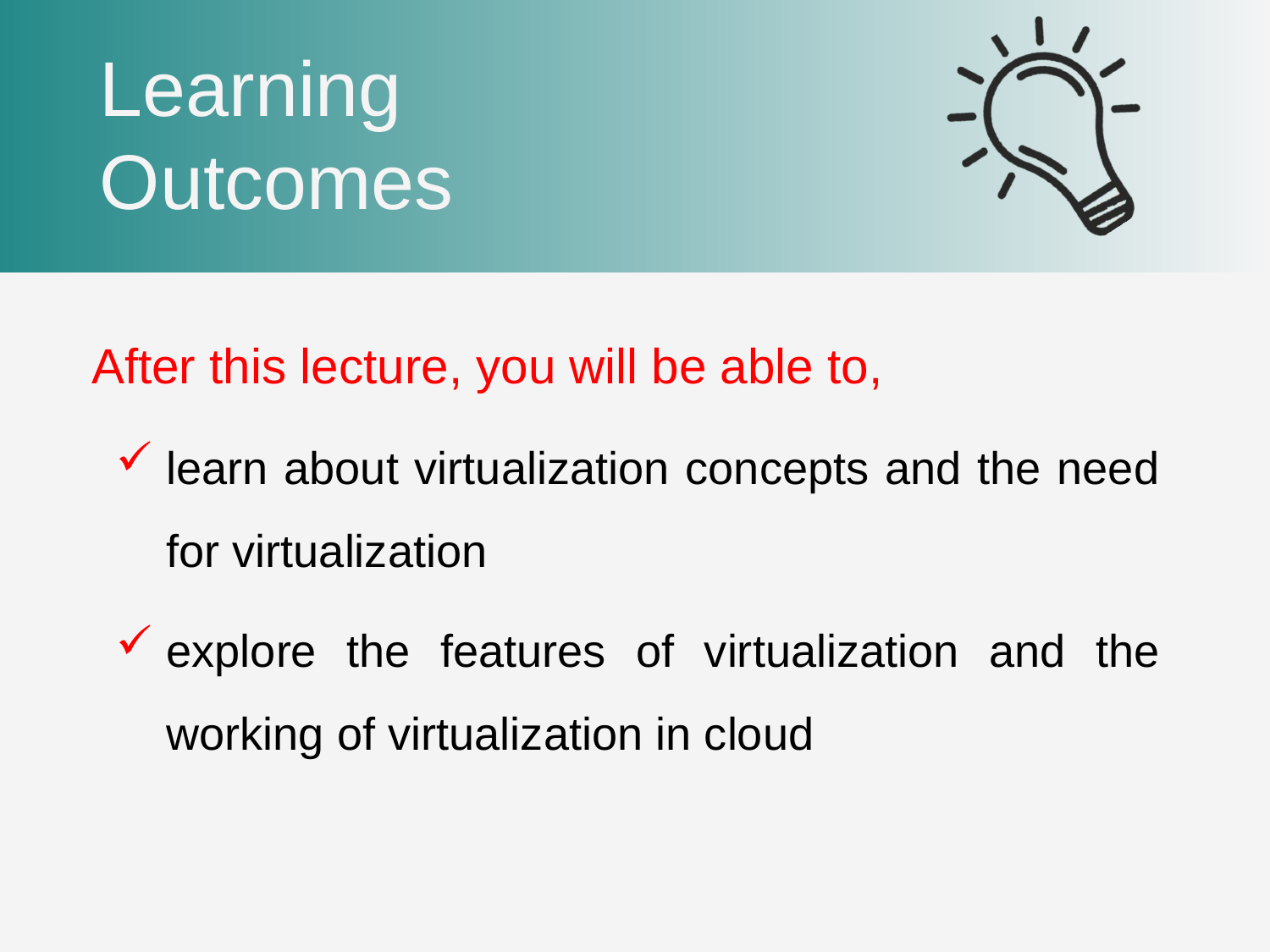

After this lecture, you will be able to,
learn about virtualization concepts and the need for virtualization
explore the features of virtualization and the working of virtualization in cloud